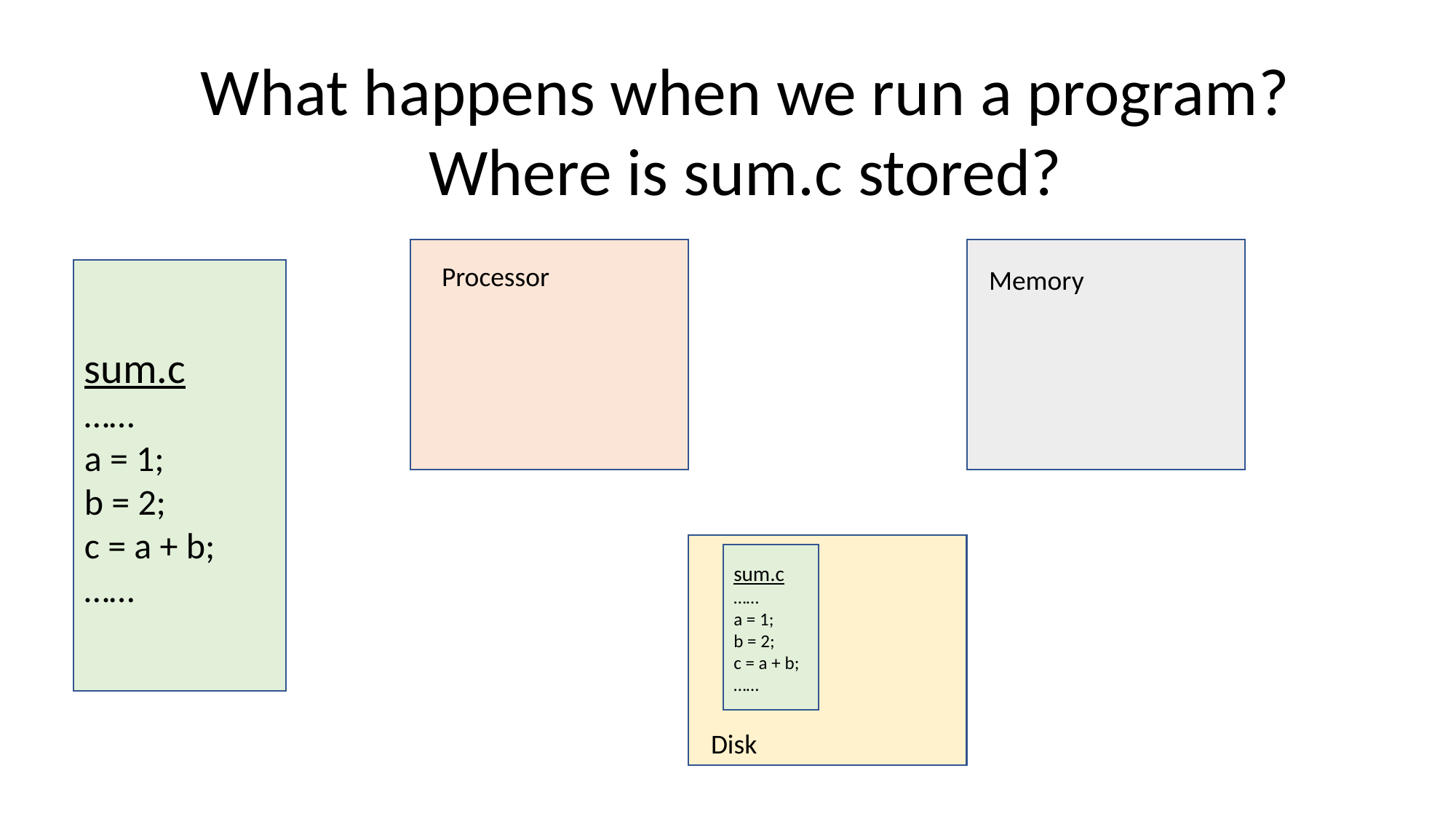

What happens when we run a program?
Where is sum.c stored?

Processor
Memory
sum.c
……
a = 1;
b = 2;
c = a + b;
……

sum.c
……
a = 1;
b = 2;
c = a + b;
……
Disk